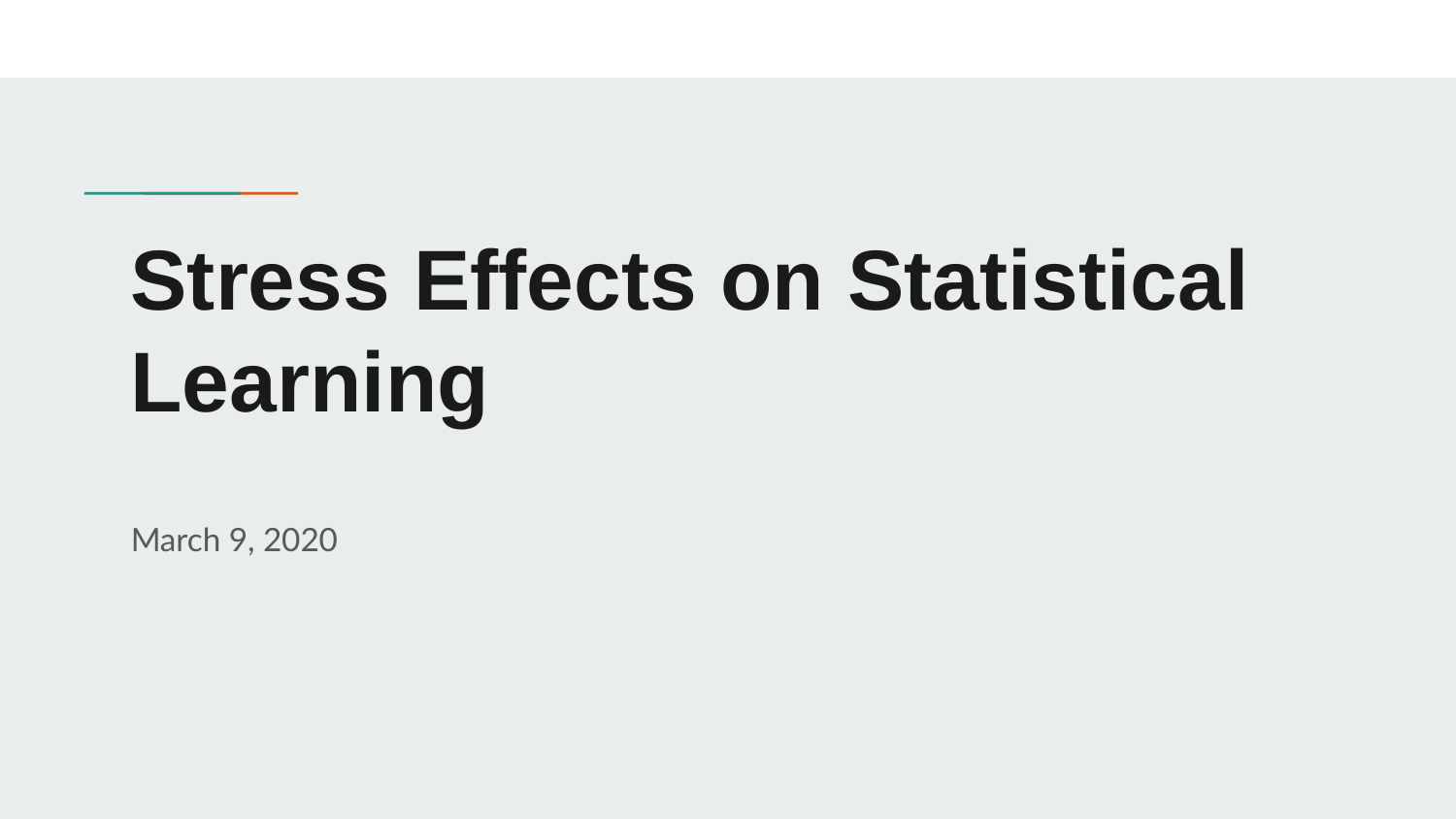

# Stress Effects on Statistical Learning
March 9, 2020